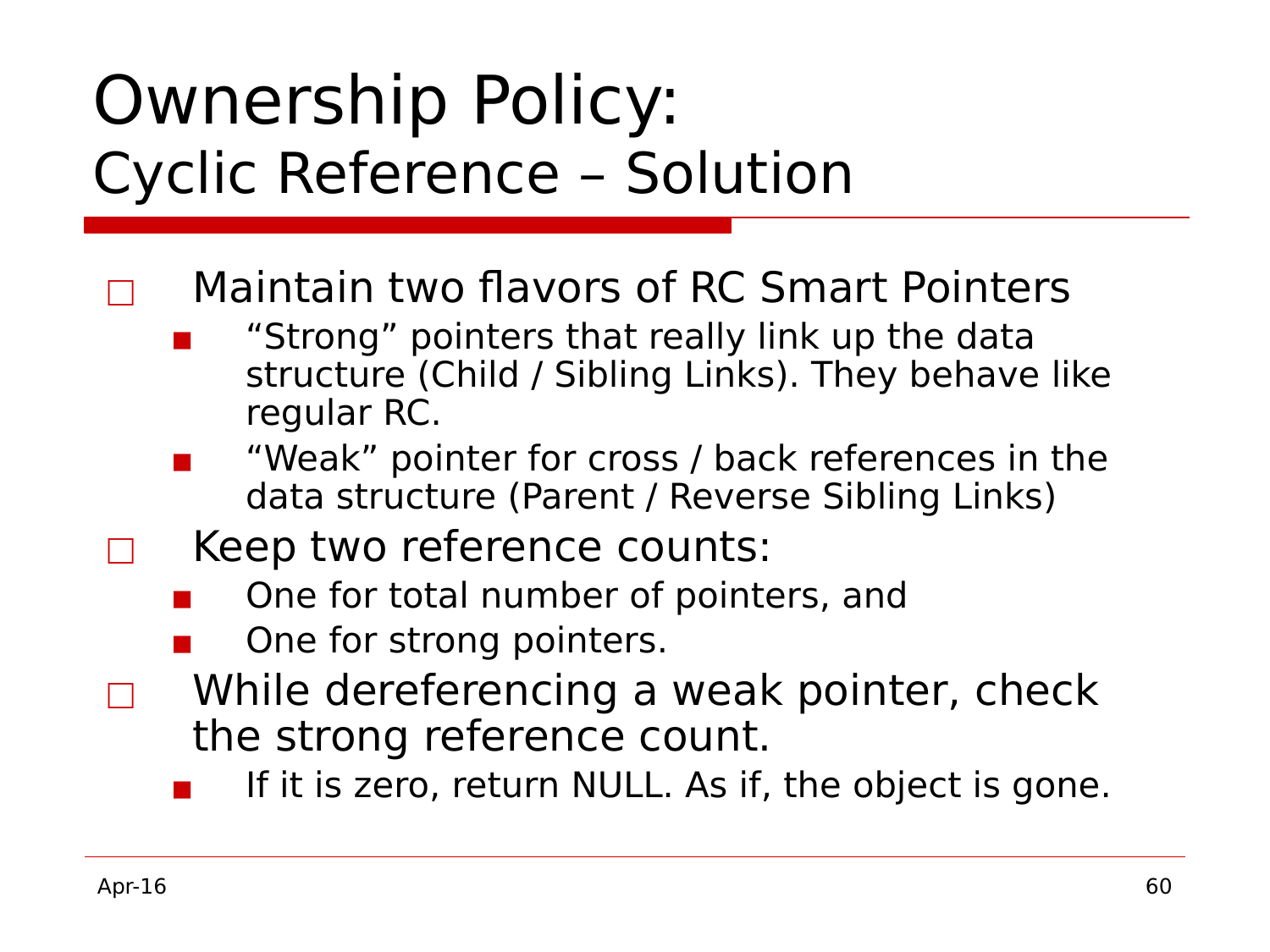

# Ownership Policy: Cyclic Reference – Solution
Maintain two flavors of RC Smart Pointers
“Strong” pointers that really link up the data structure (Child / Sibling Links). They behave like regular RC.
“Weak” pointer for cross / back references in the data structure (Parent / Reverse Sibling Links)
Keep two reference counts:
One for total number of pointers, and
One for strong pointers.
While dereferencing a weak pointer, check the strong reference count.
If it is zero, return NULL. As if, the object is gone.
Apr-16
60